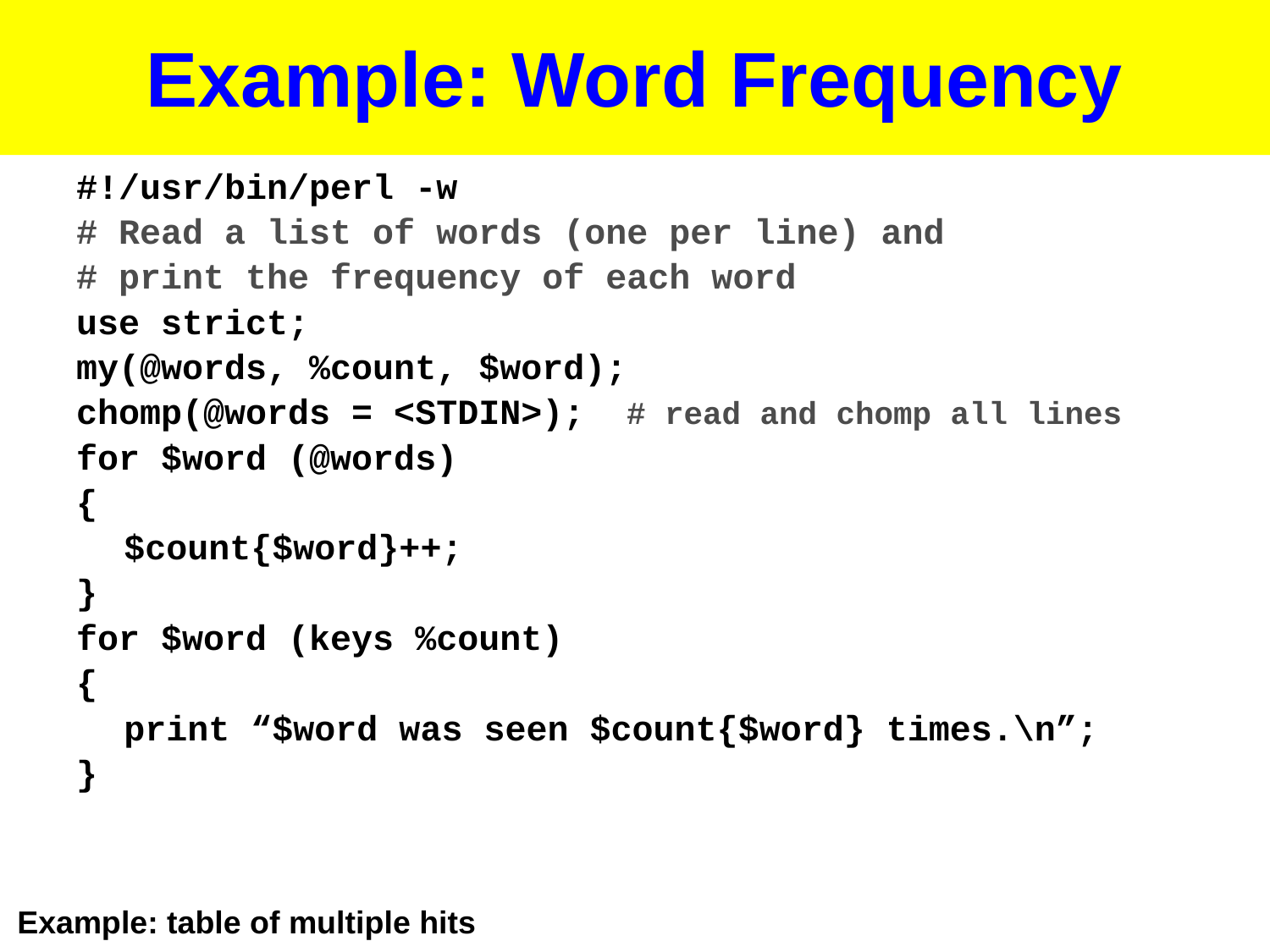

# Example: Word Frequency
#!/usr/bin/perl -w
# Read a list of words (one per line) and
# print the frequency of each word
use strict;
my(@words, %count, $word);
chomp(@words = <STDIN>);  # read and chomp all lines
for $word (@words)
{
	$count{$word}++;
}
for $word (keys %count)
{
	print “$word was seen $count{$word} times.\n”;
}
Example: table of multiple hits